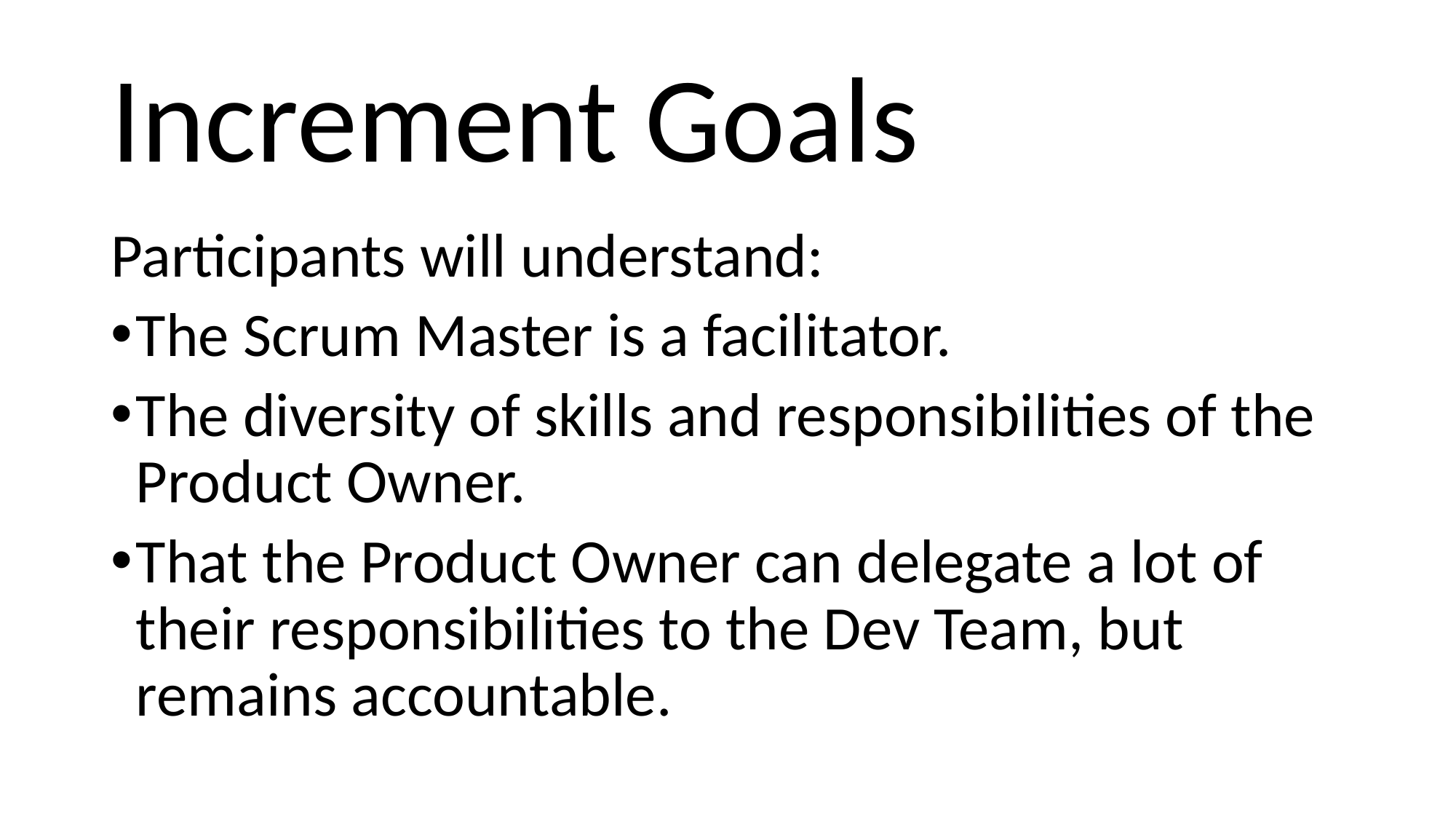

# Increment Goals
Participants will understand:
The Scrum Master is a facilitator.
The diversity of skills and responsibilities of the Product Owner.
That the Product Owner can delegate a lot of their responsibilities to the Dev Team, but remains accountable.